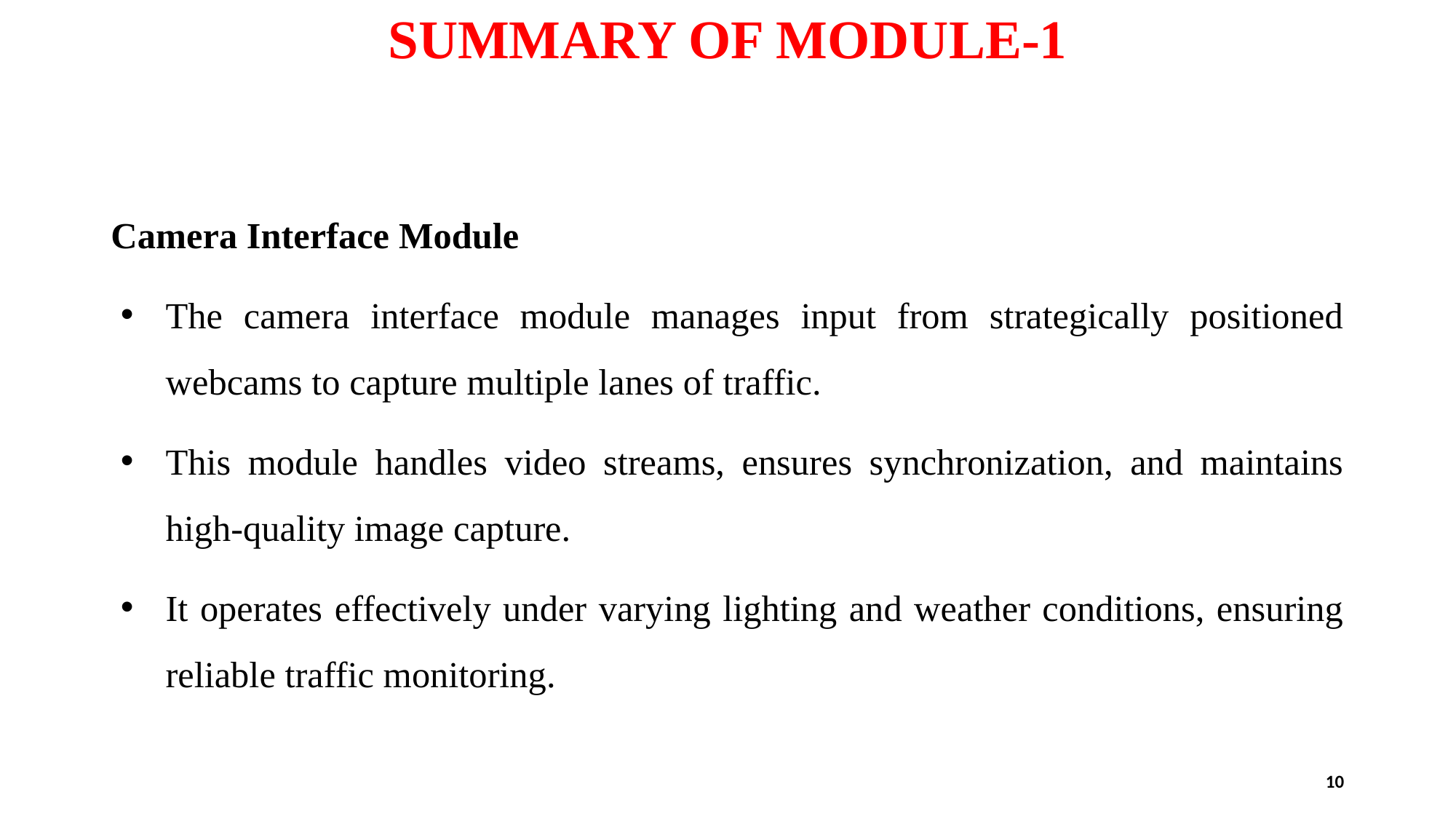

# SUMMARY OF MODULE-1
Camera Interface Module
The camera interface module manages input from strategically positioned webcams to capture multiple lanes of traffic.
This module handles video streams, ensures synchronization, and maintains high-quality image capture.
It operates effectively under varying lighting and weather conditions, ensuring reliable traffic monitoring.

10